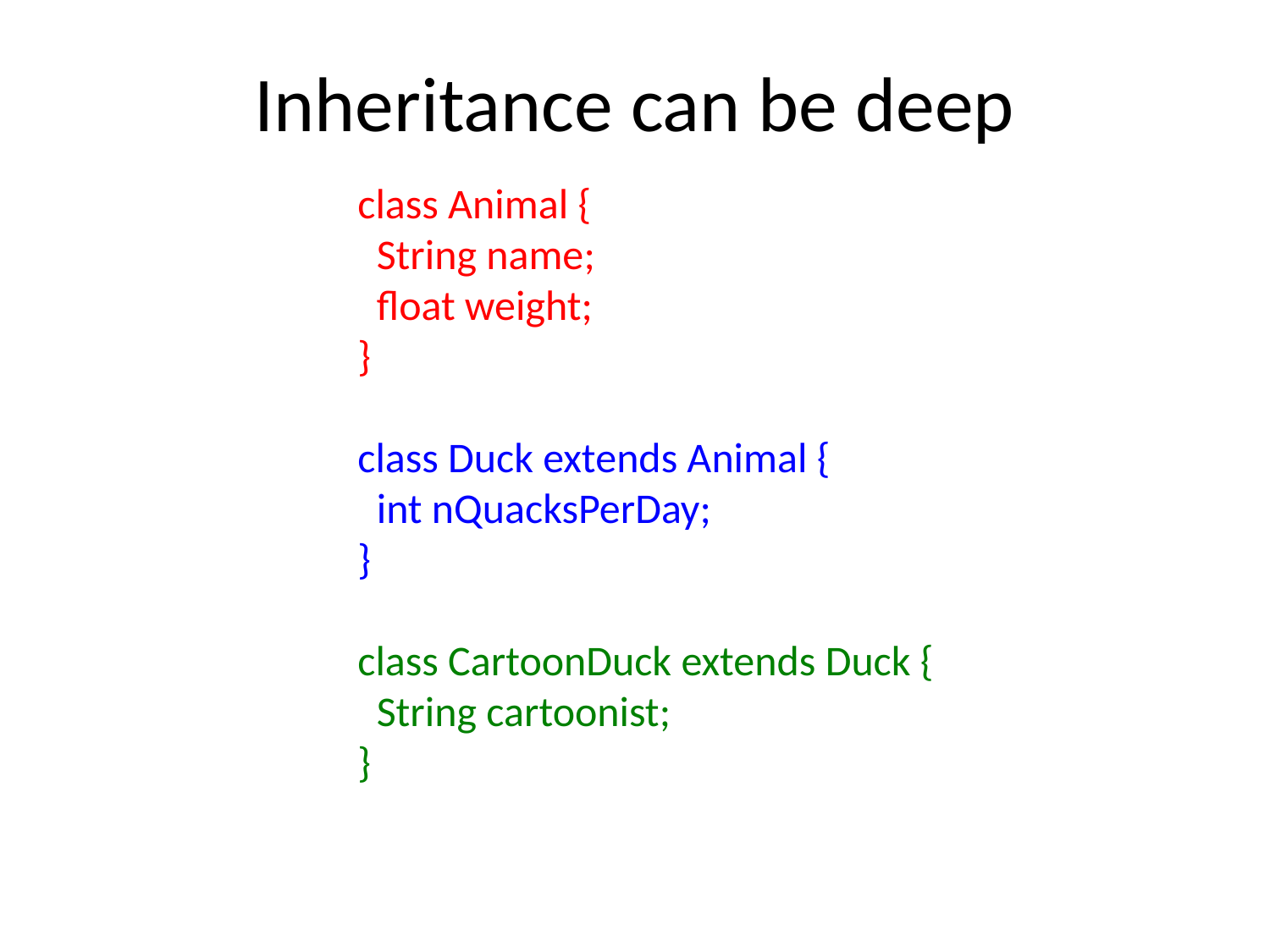

# Inheritance can be deep
class Animal {
  String name;
  float weight;
}

class Duck extends Animal {
  int nQuacksPerDay;
}

class CartoonDuck extends Duck {
  String cartoonist;
}